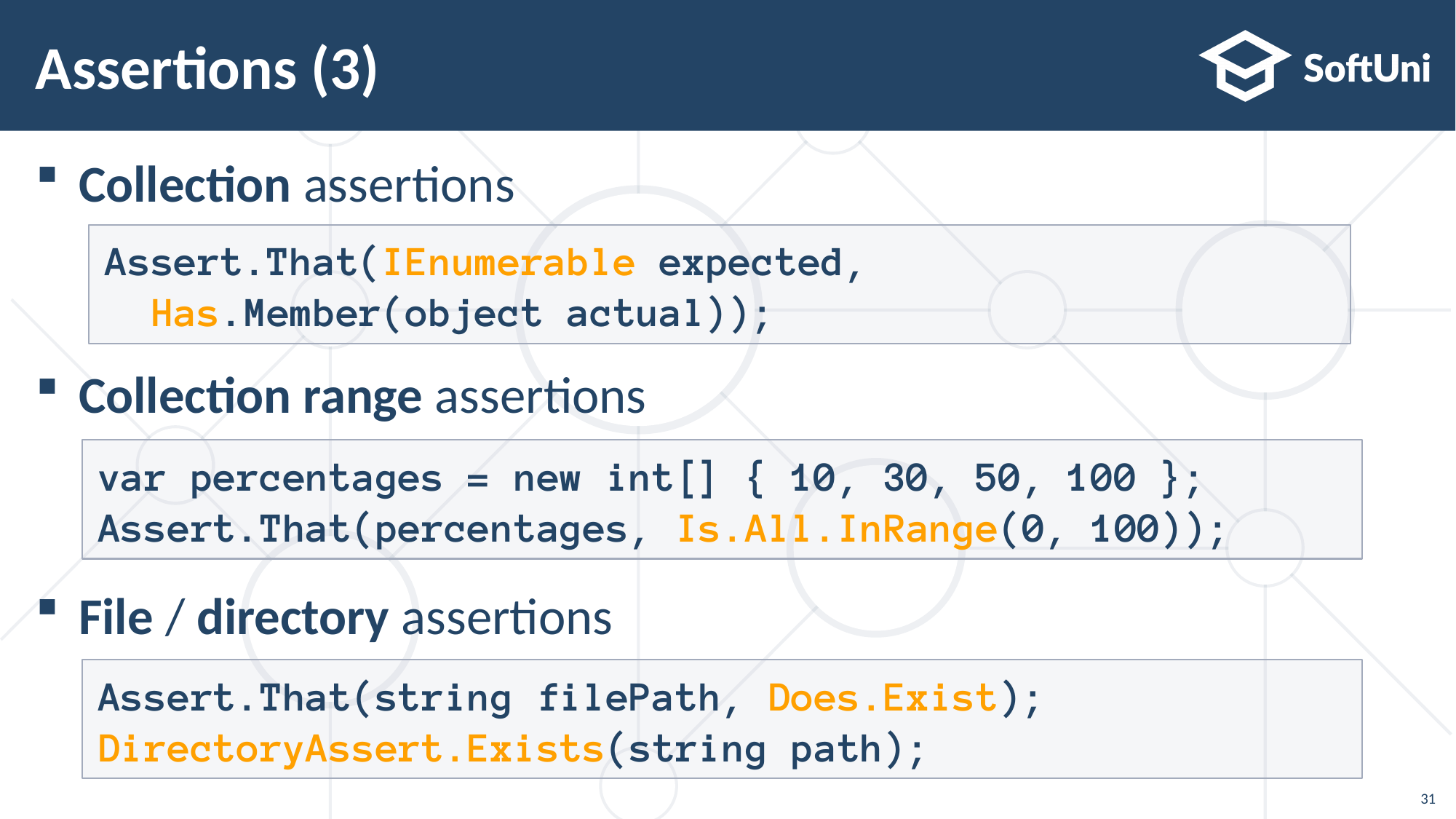

# Assertions (3)
Collection assertions

Collection range assertions

File / directory assertions

Assert.That(IEnumerable expected,
  Has.Member(object actual));
var percentages = new int[] { 10, 30, 50, 100 };
Assert.That(percentages, Is.All.InRange(0, 100));
Assert.That(string filePath, Does.Exist);
DirectoryAssert.Exists(string path);
31